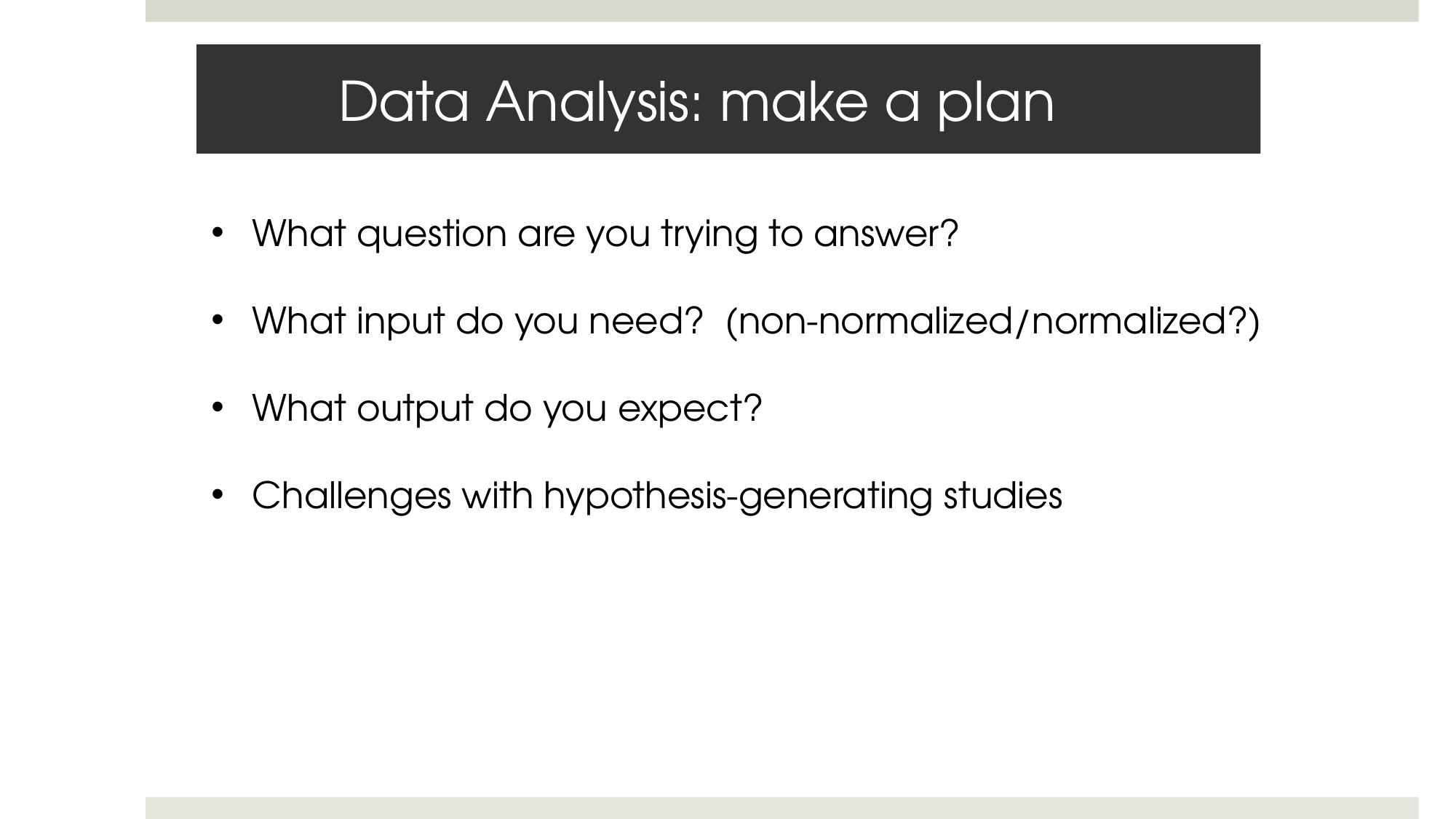

# Data Analysis: make a plan
What question are you trying to answer?

What input do you need?  (non-normalized/normalized?)

What output do you expect?

Challenges with hypothesis-generating studies